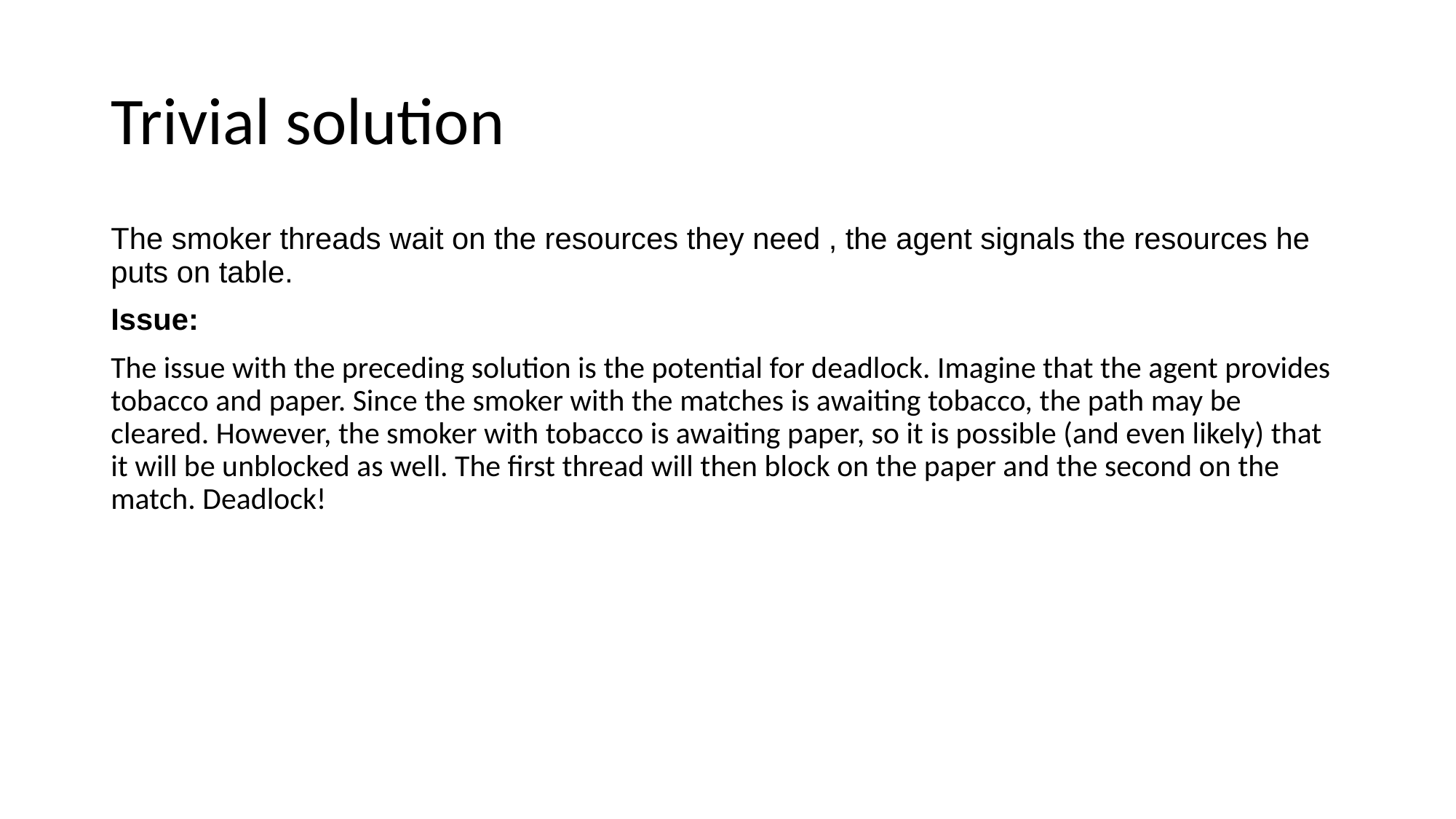

# Trivial solution
The smoker threads wait on the resources they need , the agent signals the resources he puts on table.
Issue:
The issue with the preceding solution is the potential for deadlock. Imagine that the agent provides tobacco and paper. Since the smoker with the matches is awaiting tobacco, the path may be cleared. However, the smoker with tobacco is awaiting paper, so it is possible (and even likely) that it will be unblocked as well. The first thread will then block on the paper and the second on the match. Deadlock!